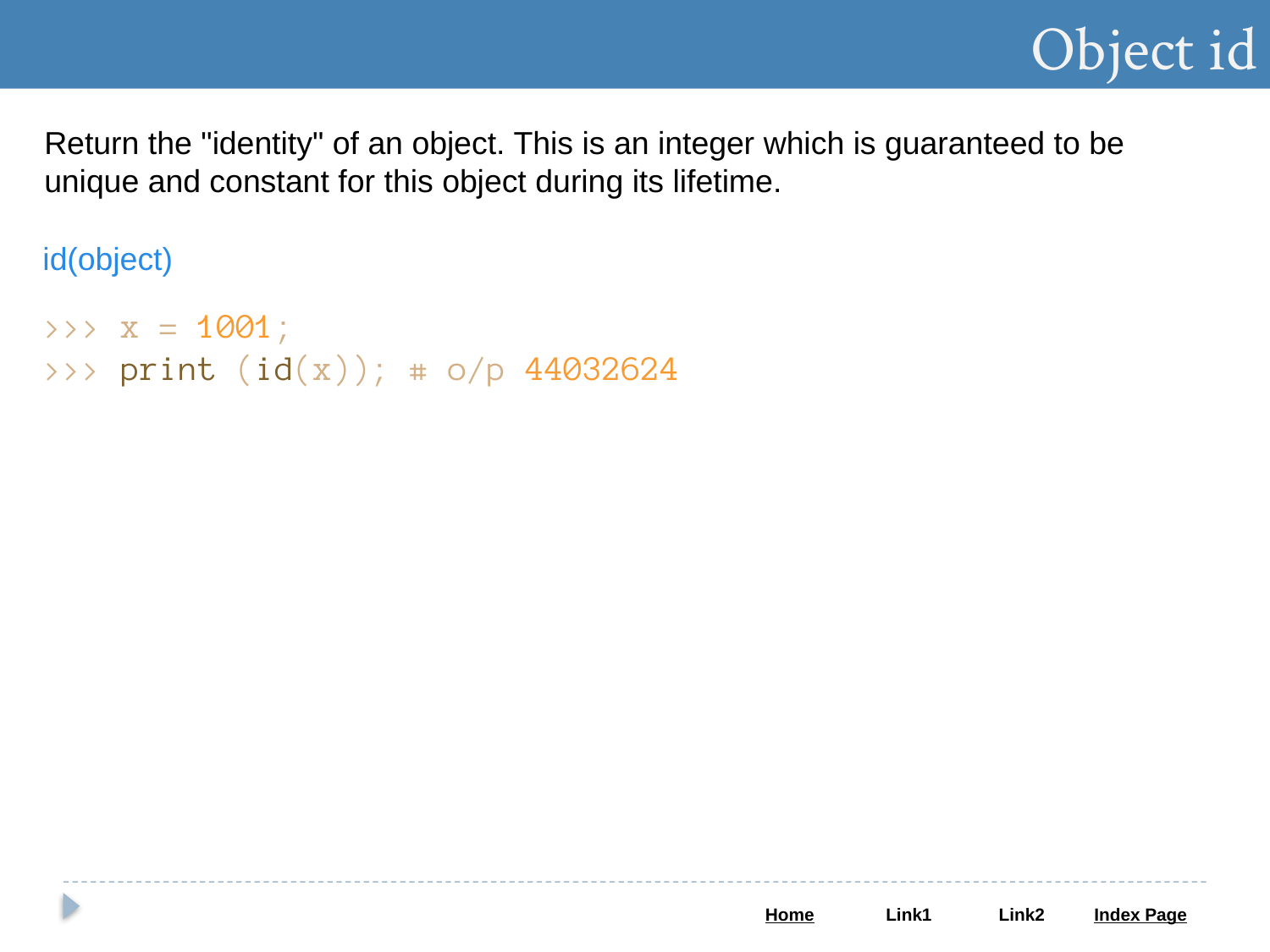

Object id
Return the "identity" of an object. This is an integer which is guaranteed to be unique and constant for this object during its lifetime.
id(object)
>>> x = 1001;
>>> print (id(x)); # o/p 44032624